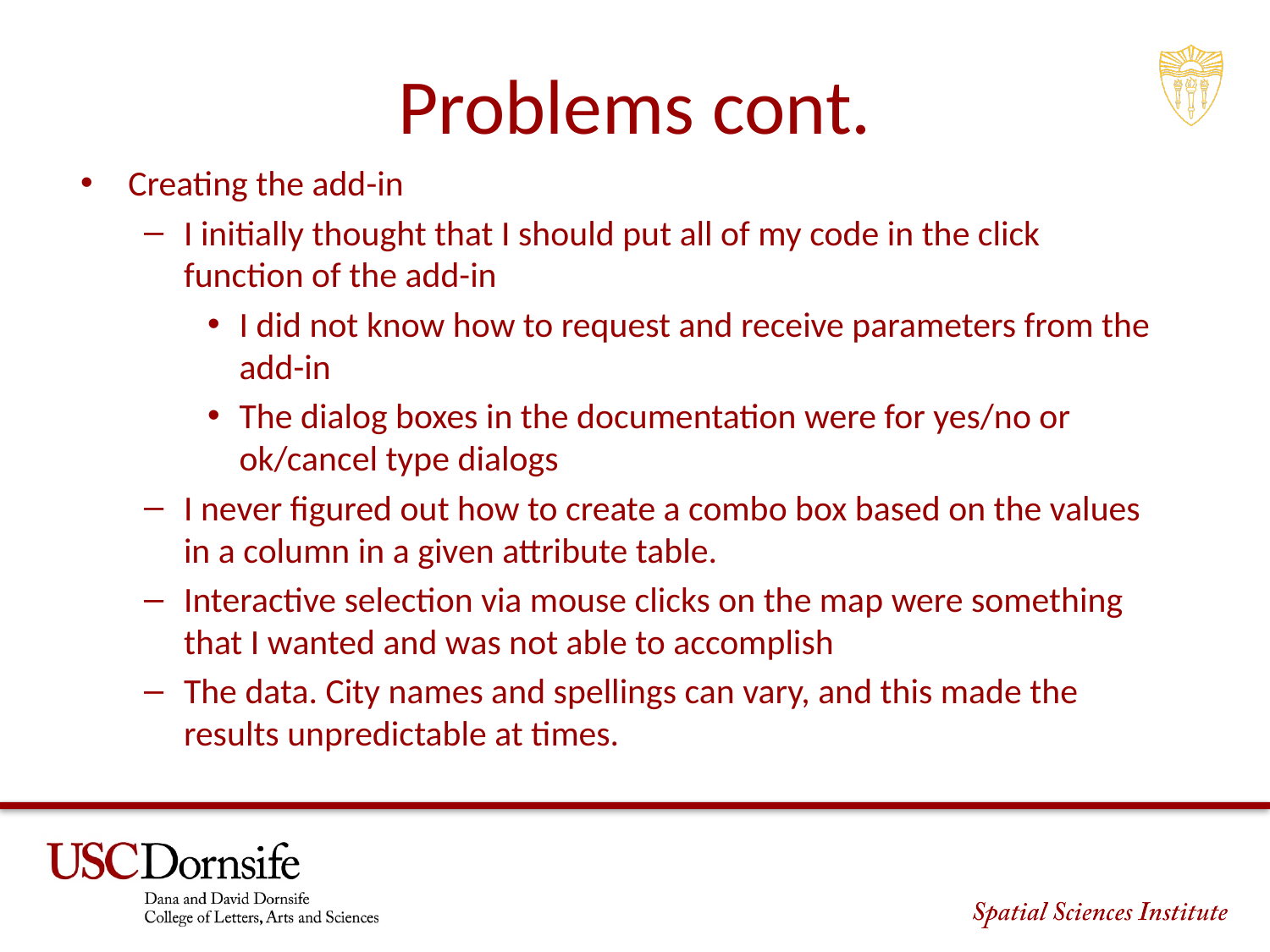

# Problems cont.
Creating the add-in
I initially thought that I should put all of my code in the click function of the add-in
I did not know how to request and receive parameters from the add-in
The dialog boxes in the documentation were for yes/no or ok/cancel type dialogs
I never figured out how to create a combo box based on the values in a column in a given attribute table.
Interactive selection via mouse clicks on the map were something that I wanted and was not able to accomplish
The data. City names and spellings can vary, and this made the results unpredictable at times.